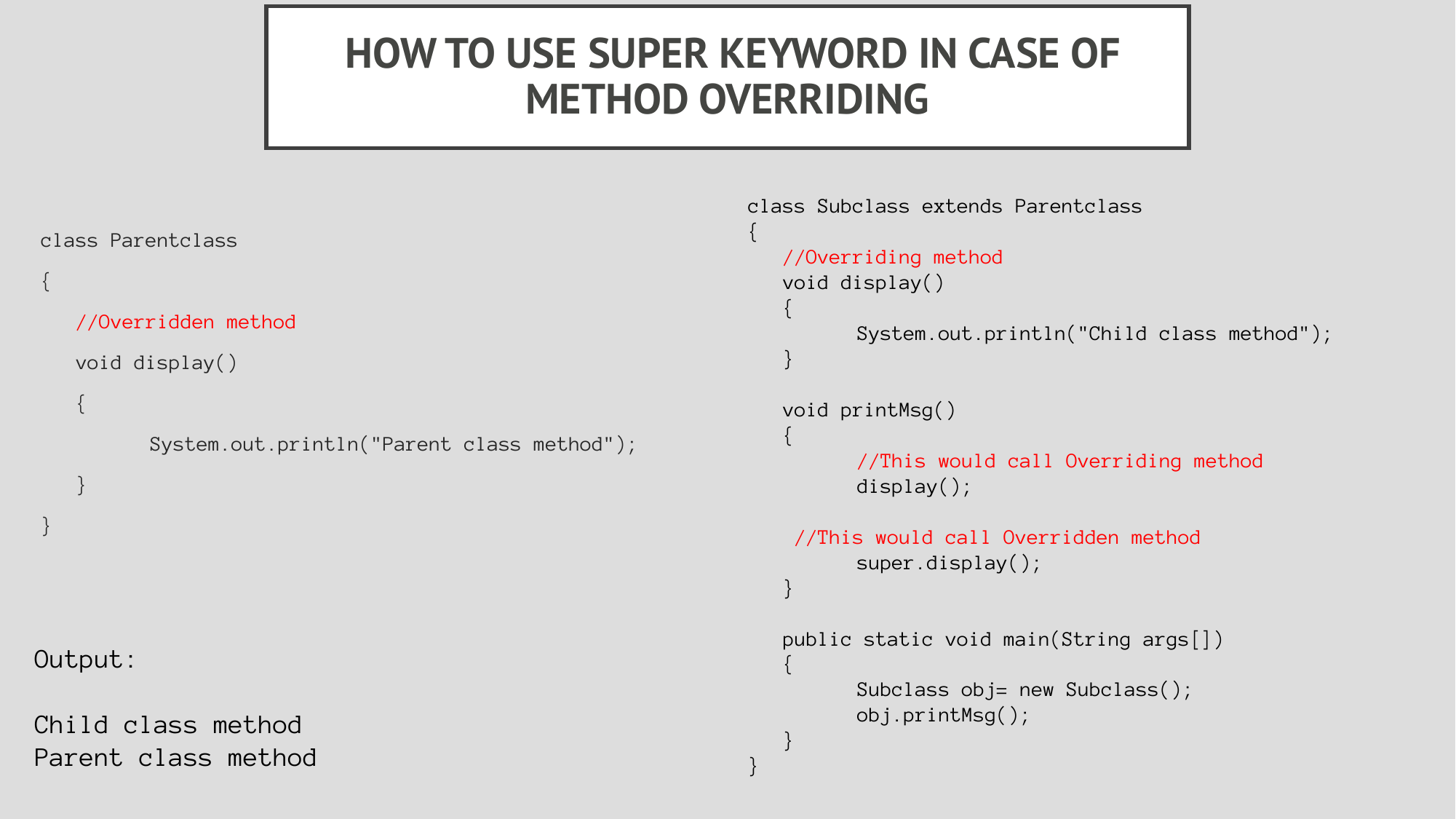

# HOW TO USE SUPER KEYWORD IN CASE OF METHOD OVERRIDING
class Subclass extends Parentclass
{
   //Overriding method
   void display()
   {
	System.out.println("Child class method");
   }

   void printMsg()
   {
	//This would call Overriding method
	display();

    //This would call Overridden method
	super.display();
   }

   public static void main(String args[])
   {
	Subclass obj= new Subclass();
	obj.printMsg();
   }
}

class Parentclass
{
   //Overridden method
   void display()
   {
	System.out.println("Parent class method");
   }
}

Output:

Child class method
Parent class method